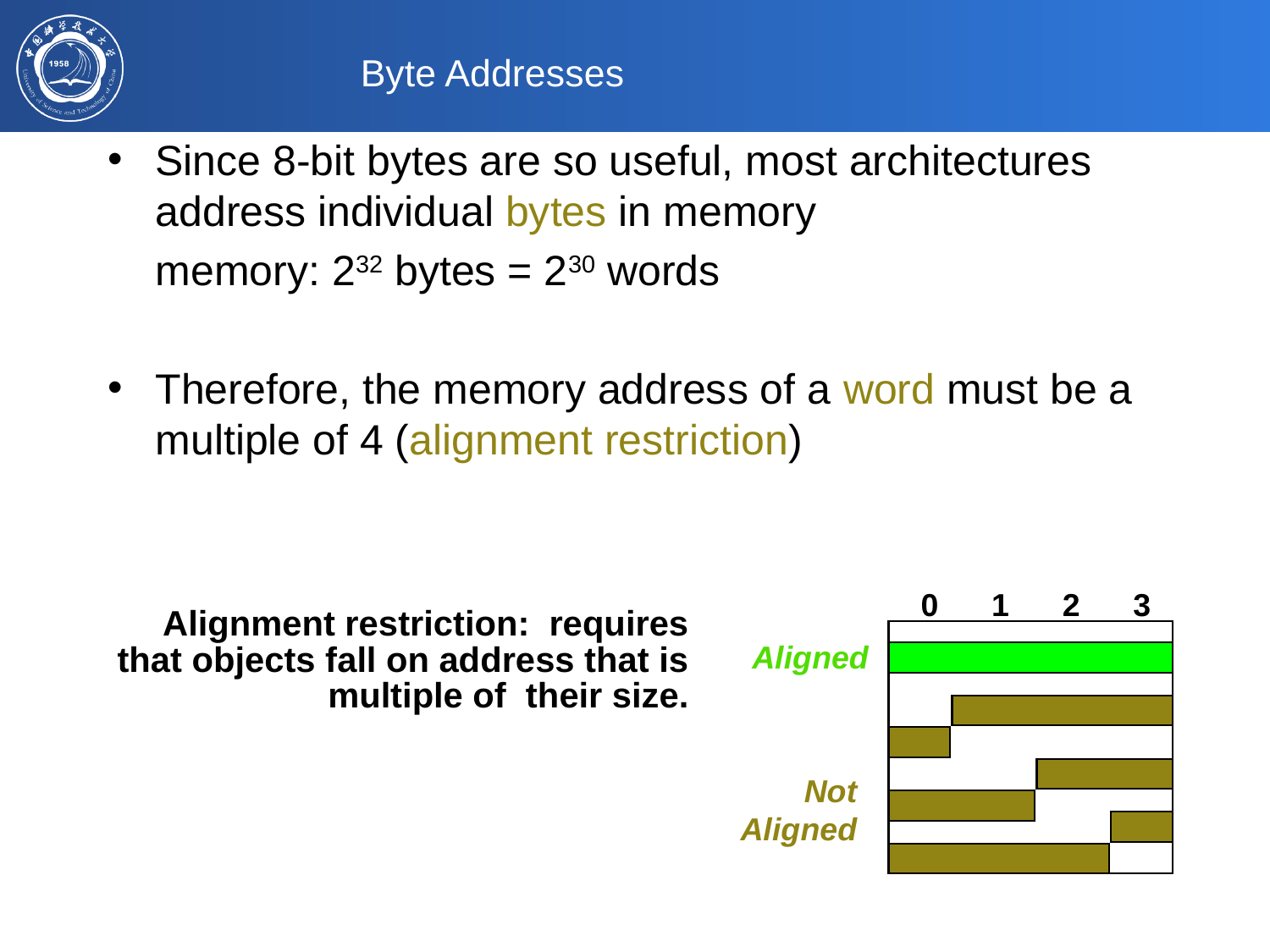

# Byte Addresses
Since 8-bit bytes are so useful, most architectures address individual bytes in memory
    memory: 232 bytes = 230 words

Therefore, the memory address of a word must be a multiple of 4 (alignment restriction)

0      1      2      3
Alignment restriction:  requires that objects fall on address that is multiple of  their size.

Aligned

Not
Aligned